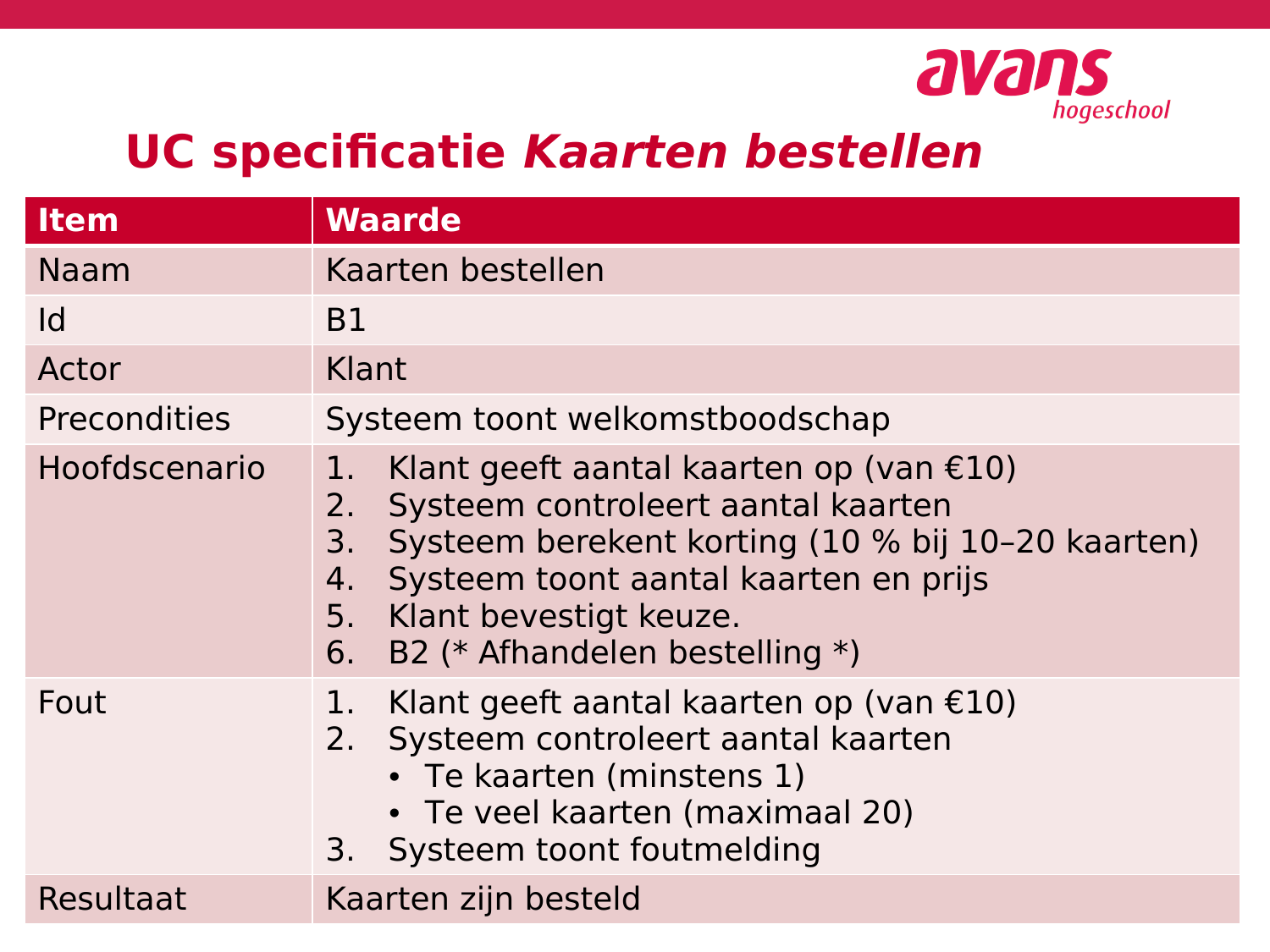

# UC specificatie Kaarten bestellen
| Item | Waarde |
| --- | --- |
| Naam | Kaarten bestellen |
| Id | B1 |
| Actor | Klant |
| Precondities | Systeem toont welkomstboodschap |
| Hoofdscenario | Klant geeft aantal kaarten op (van €10) Systeem controleert aantal kaarten Systeem berekent korting (10 % bij 10–20 kaarten) Systeem toont aantal kaarten en prijs Klant bevestigt keuze. B2 (\* Afhandelen bestelling \*) |
| Fout | Klant geeft aantal kaarten op (van €10) Systeem controleert aantal kaarten Te kaarten (minstens 1) Te veel kaarten (maximaal 20) Systeem toont foutmelding |
| Resultaat | Kaarten zijn besteld |
37